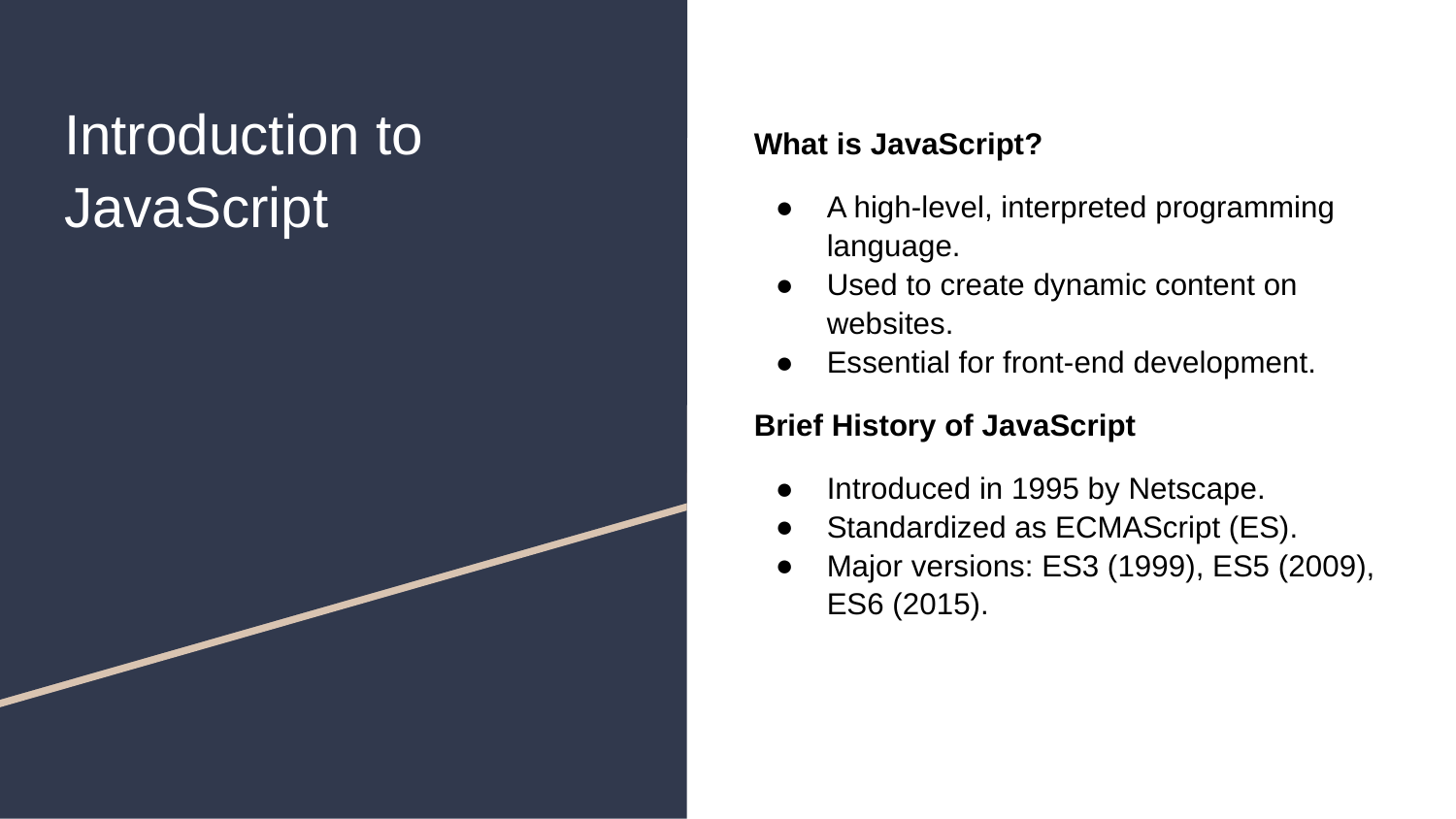

# Introduction to JavaScript
What is JavaScript?
A high-level, interpreted programming language.
Used to create dynamic content on websites.
Essential for front-end development.
Brief History of JavaScript
Introduced in 1995 by Netscape.
Standardized as ECMAScript (ES).
Major versions: ES3 (1999), ES5 (2009), ES6 (2015).